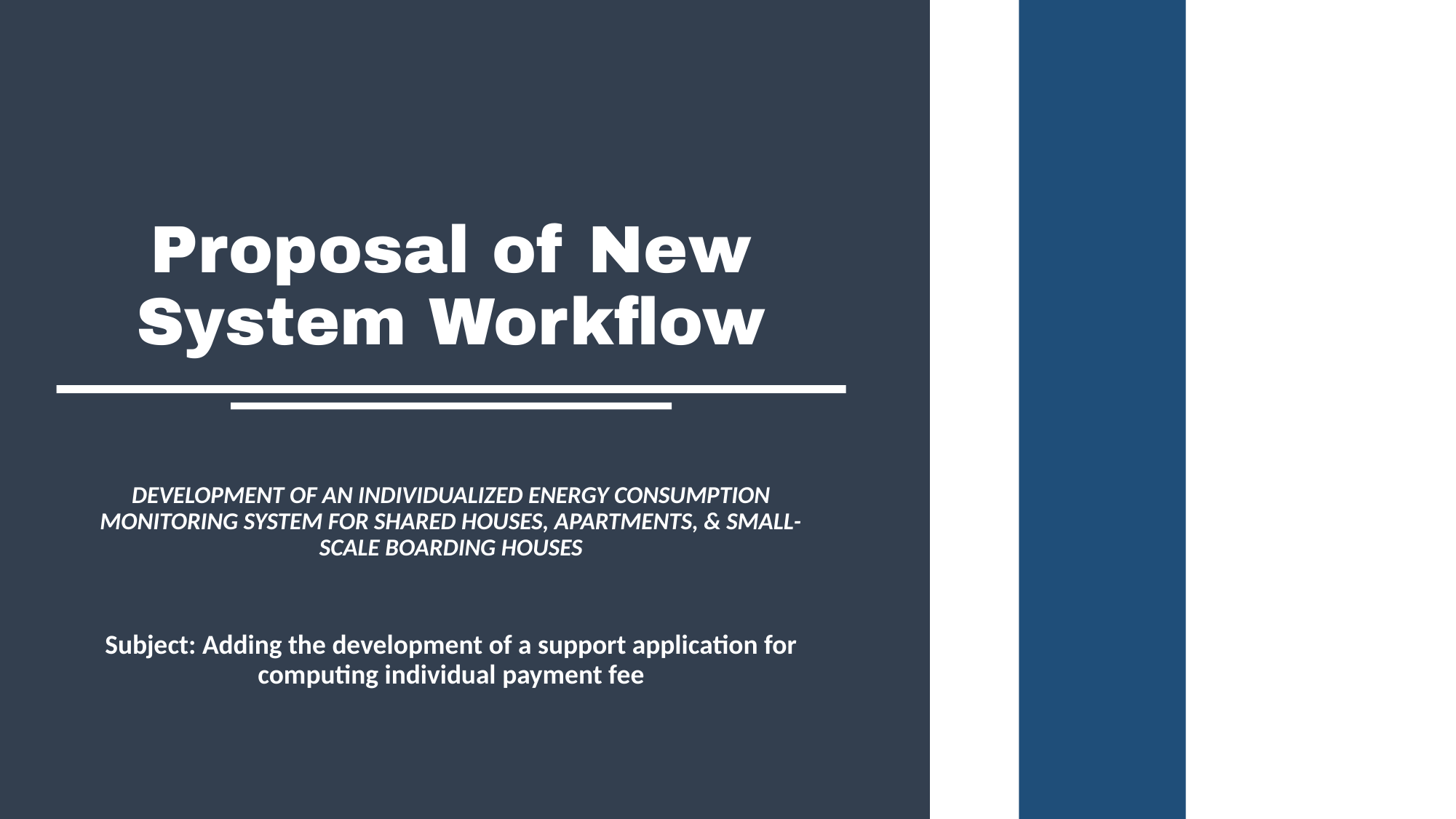

# Proposal of New System Workflow

DEVELOPMENT OF AN INDIVIDUALIZED ENERGY CONSUMPTION MONITORING SYSTEM FOR SHARED HOUSES, APARTMENTS, & SMALL-SCALE BOARDING HOUSES
Subject: Adding the development of a support application for computing individual payment fee